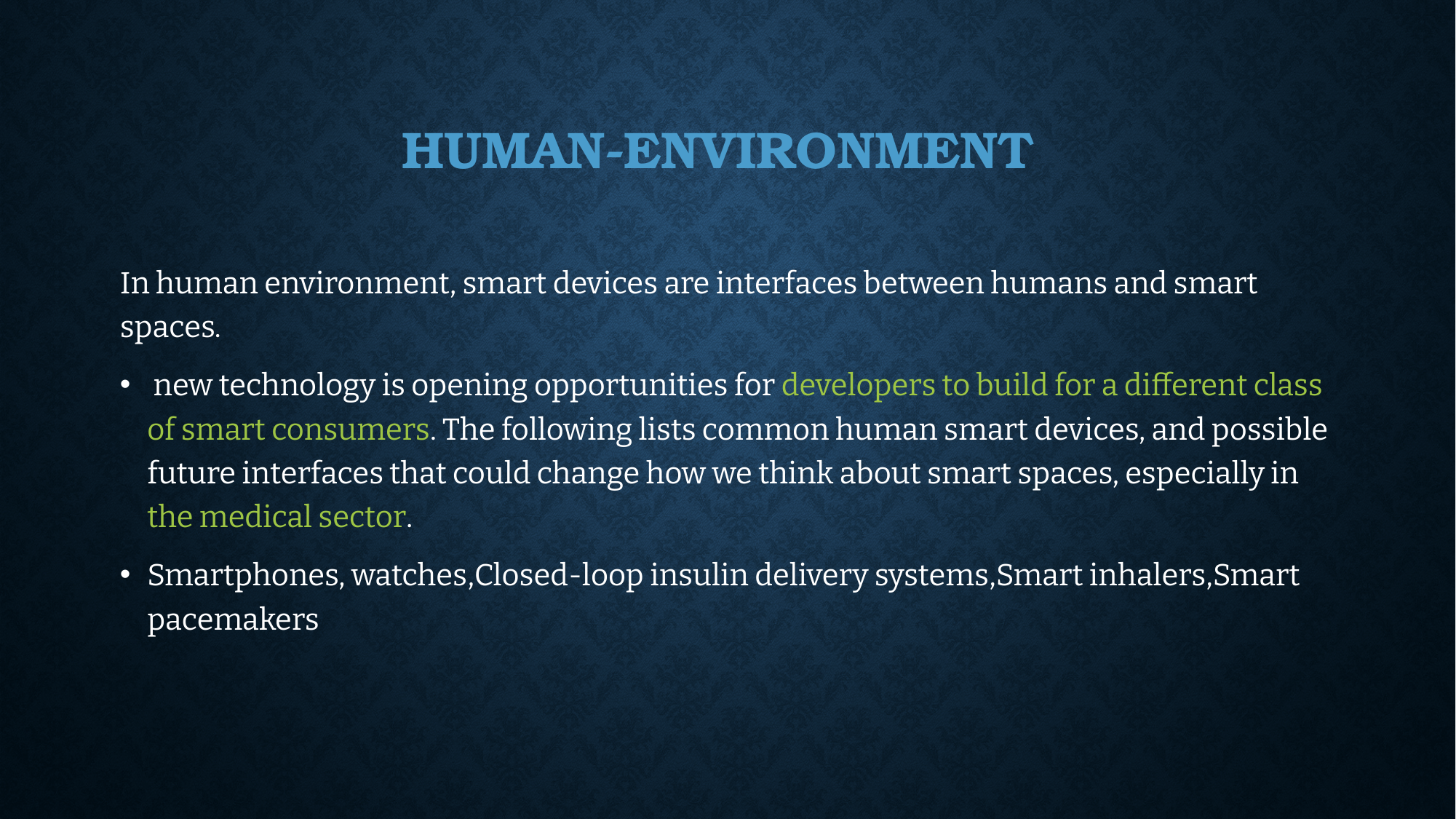

# Human-Environment
In human environment, smart devices are interfaces between humans and smart spaces.
 new technology is opening opportunities for developers to build for a different class of smart consumers. The following lists common human smart devices, and possible future interfaces that could change how we think about smart spaces, especially in the medical sector.
Smartphones, watches,Closed-loop insulin delivery systems,Smart inhalers,Smart pacemakers